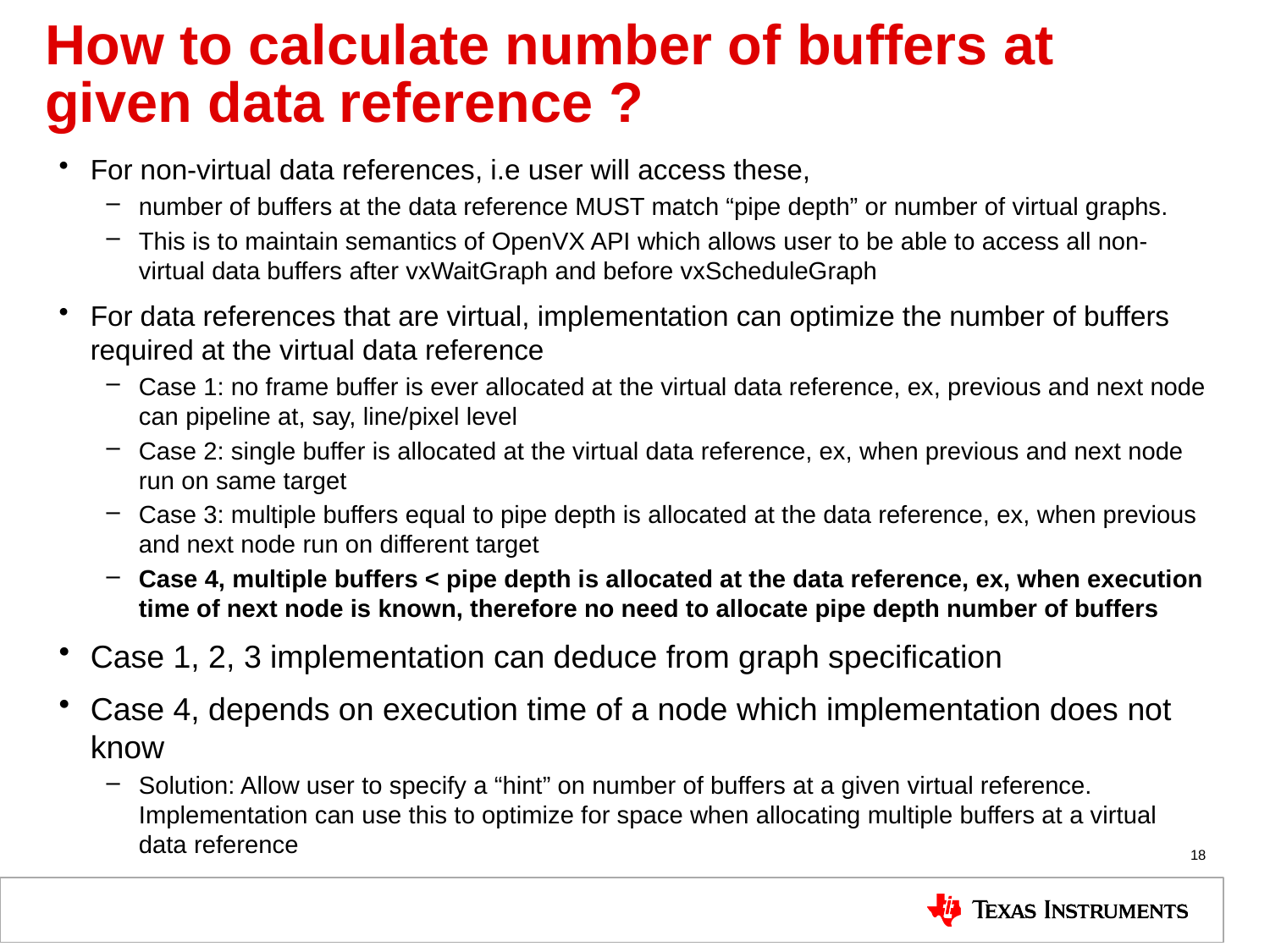

# How to calculate number of buffers at given data reference ?
For non-virtual data references, i.e user will access these,
number of buffers at the data reference MUST match “pipe depth” or number of virtual graphs.
This is to maintain semantics of OpenVX API which allows user to be able to access all non-virtual data buffers after vxWaitGraph and before vxScheduleGraph
For data references that are virtual, implementation can optimize the number of buffers required at the virtual data reference
Case 1: no frame buffer is ever allocated at the virtual data reference, ex, previous and next node can pipeline at, say, line/pixel level
Case 2: single buffer is allocated at the virtual data reference, ex, when previous and next node run on same target
Case 3: multiple buffers equal to pipe depth is allocated at the data reference, ex, when previous and next node run on different target
Case 4, multiple buffers < pipe depth is allocated at the data reference, ex, when execution time of next node is known, therefore no need to allocate pipe depth number of buffers
Case 1, 2, 3 implementation can deduce from graph specification
Case 4, depends on execution time of a node which implementation does not know
Solution: Allow user to specify a “hint” on number of buffers at a given virtual reference. Implementation can use this to optimize for space when allocating multiple buffers at a virtual data reference

18